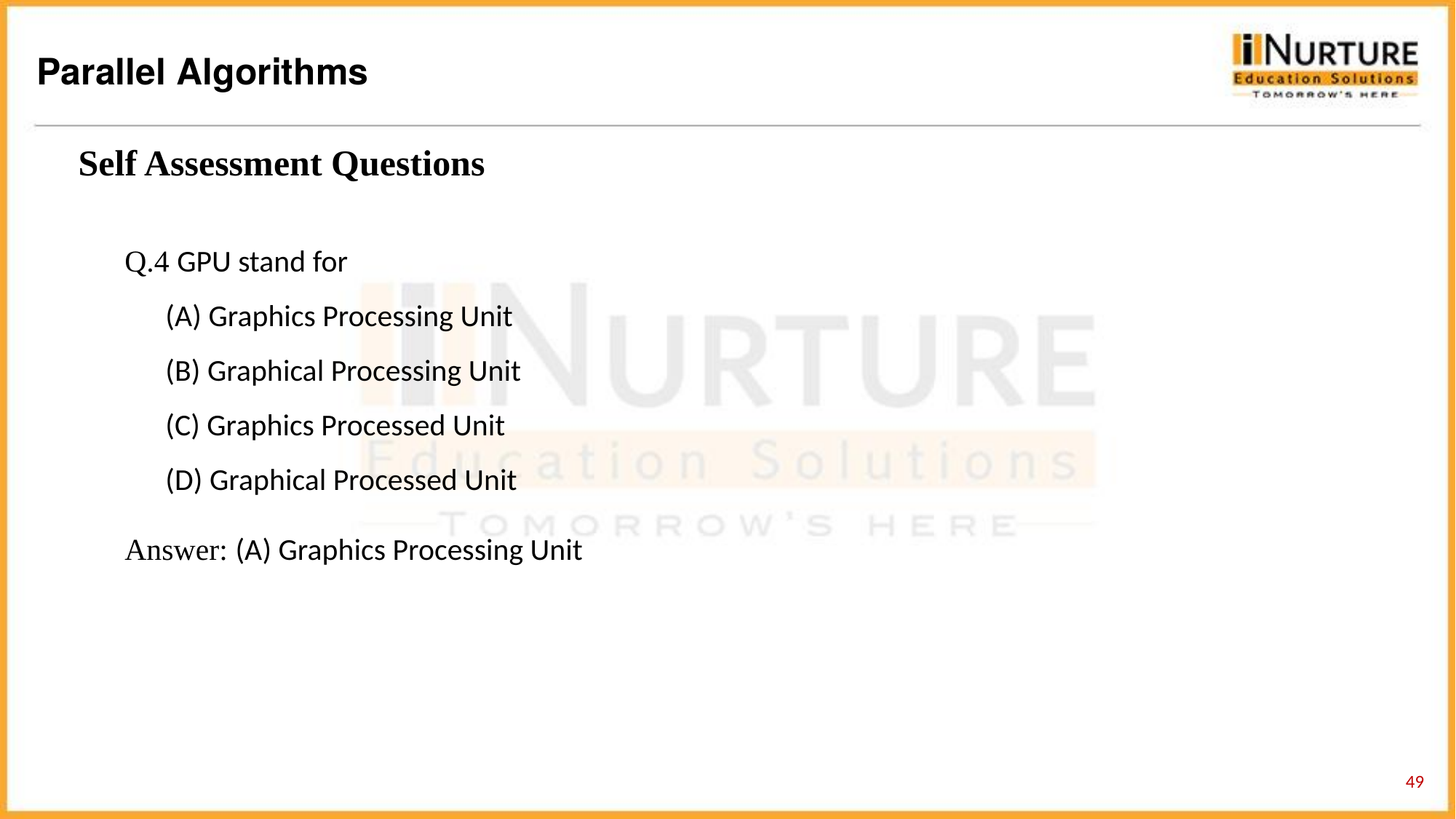

Parallel Algorithms
Self Assessment Questions
Q.4 GPU stand for
(A) Graphics Processing Unit
(B) Graphical Processing Unit
(C) Graphics Processed Unit
(D) Graphical Processed Unit
Answer: (A) Graphics Processing Unit
49